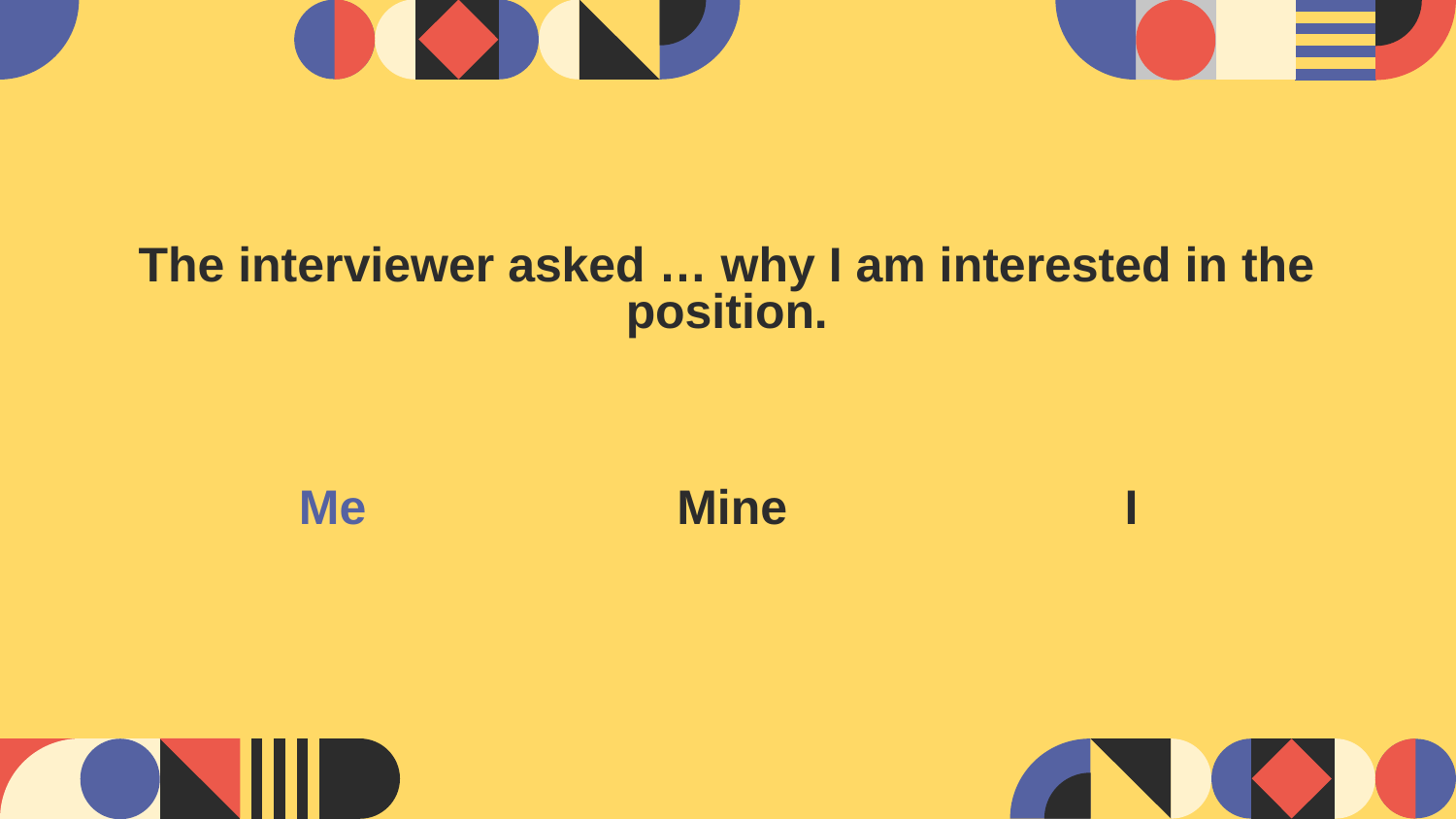

# The interviewer asked … why I am interested in the position.
Mine
I
Me